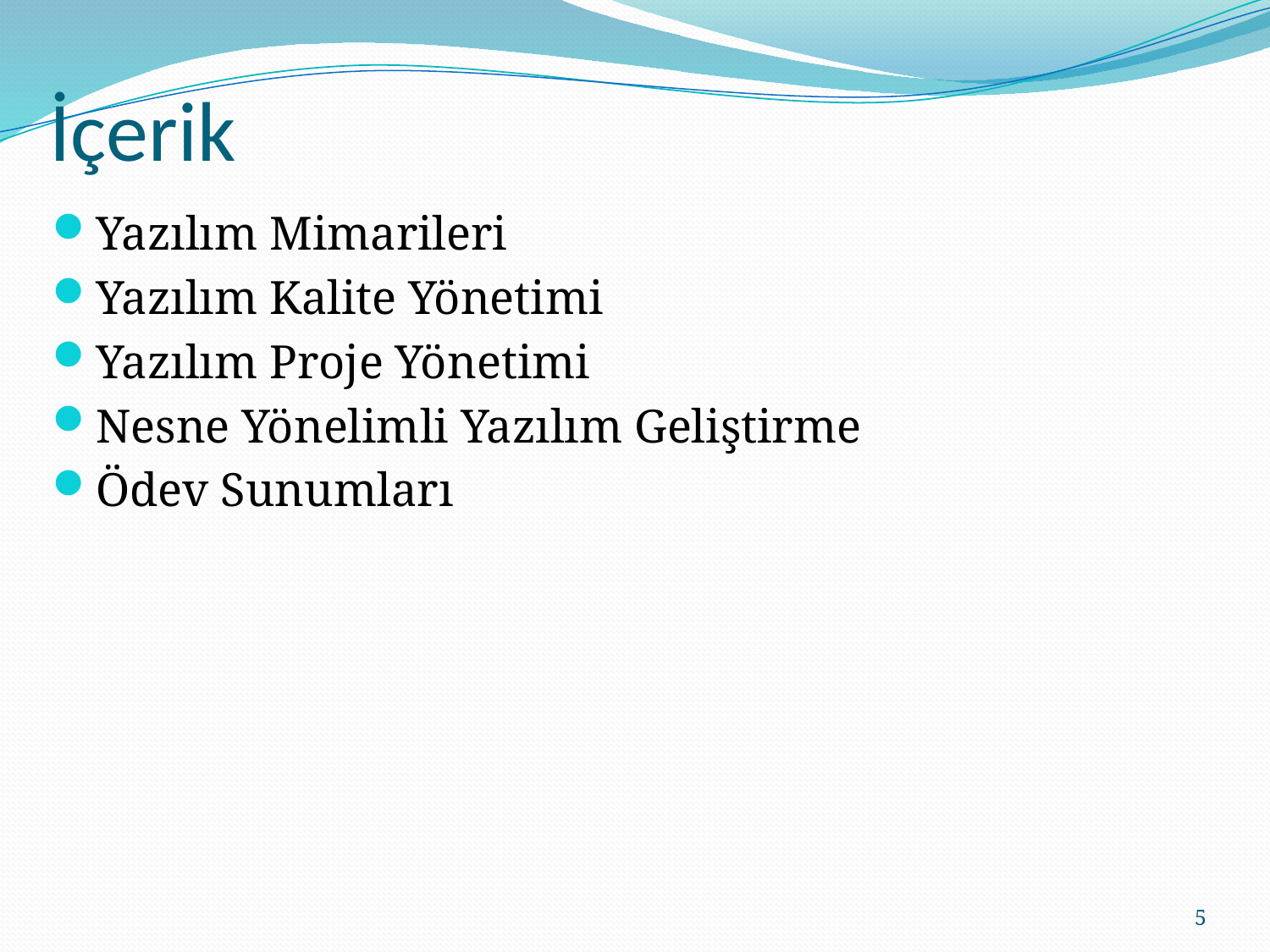

# İçerik
Yazılım Mimarileri
Yazılım Kalite Yönetimi
Yazılım Proje Yönetimi
Nesne Yönelimli Yazılım Geliştirme
Ödev Sunumları

5